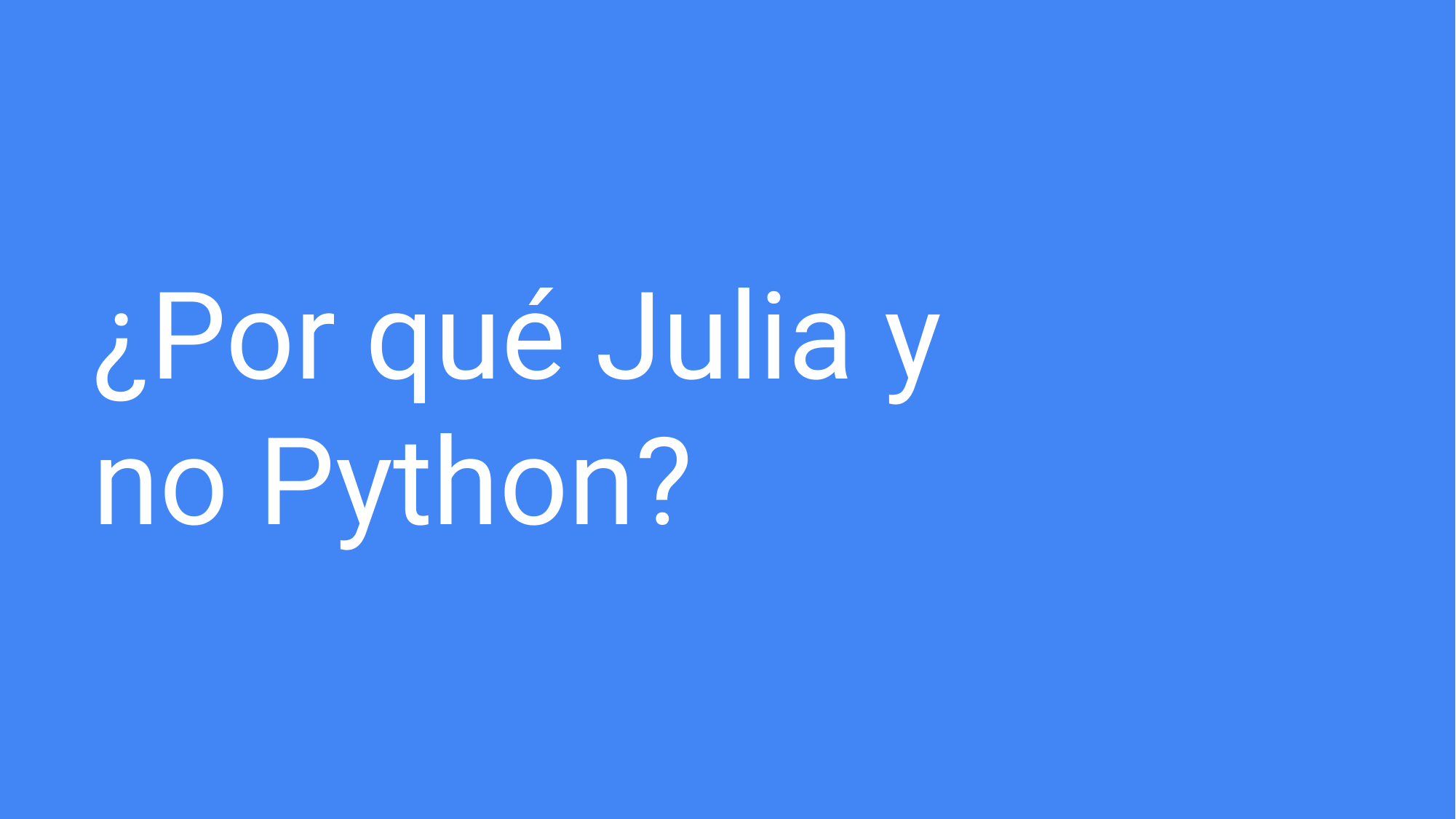

# ¿Por qué Julia y no Python?